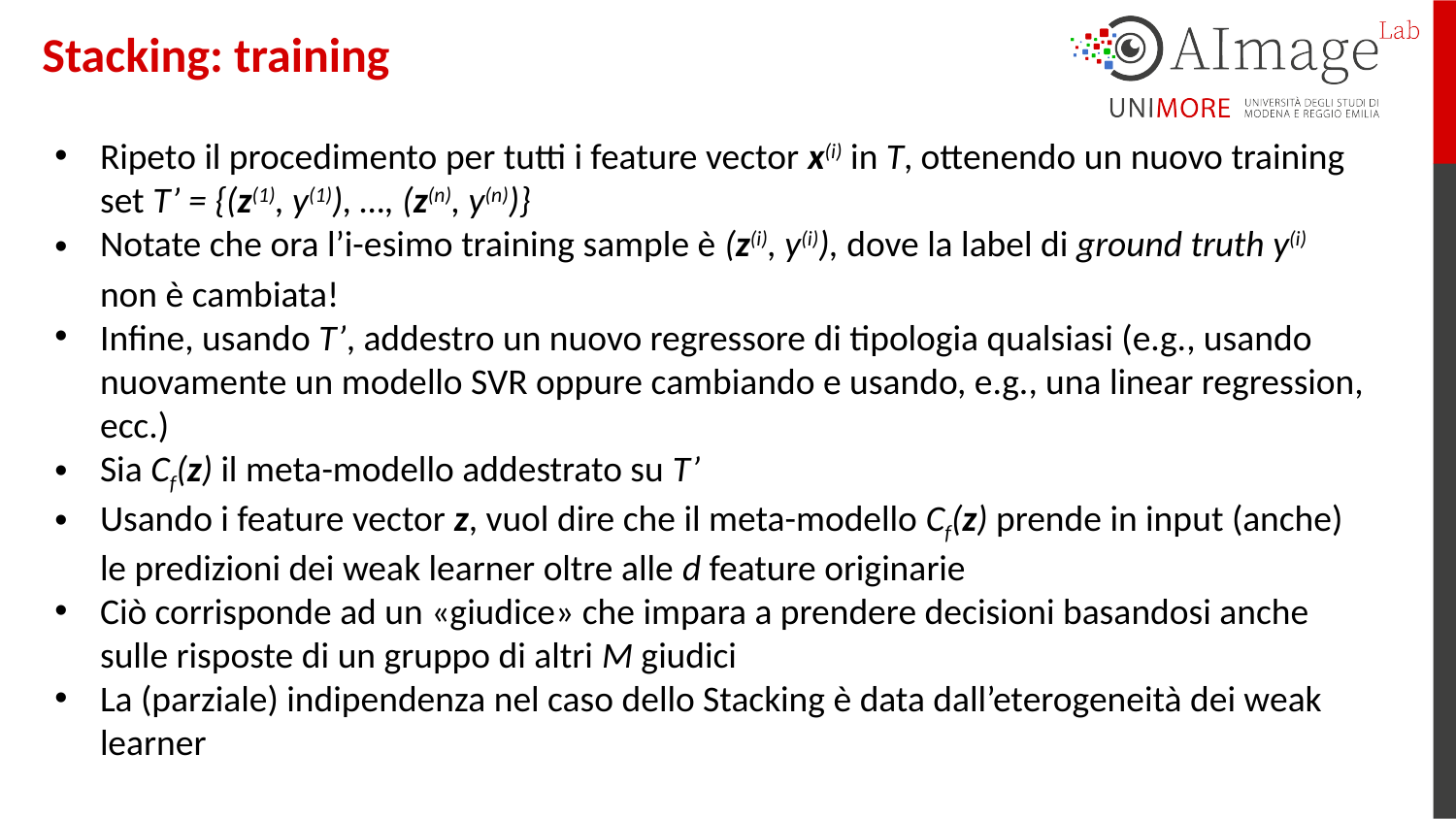

Stacking: training
Ripeto il procedimento per tutti i feature vector x(i) in T, ottenendo un nuovo training set T’ = {(z(1), y(1)), …, (z(n), y(n))}
Notate che ora l’i-esimo training sample è (z(i), y(i)), dove la label di ground truth y(i) non è cambiata!
Infine, usando T’, addestro un nuovo regressore di tipologia qualsiasi (e.g., usando nuovamente un modello SVR oppure cambiando e usando, e.g., una linear regression, ecc.)
Sia Cf(z) il meta-modello addestrato su T’
Usando i feature vector z, vuol dire che il meta-modello Cf(z) prende in input (anche) le predizioni dei weak learner oltre alle d feature originarie
Ciò corrisponde ad un «giudice» che impara a prendere decisioni basandosi anche sulle risposte di un gruppo di altri M giudici
La (parziale) indipendenza nel caso dello Stacking è data dall’eterogeneità dei weak learner